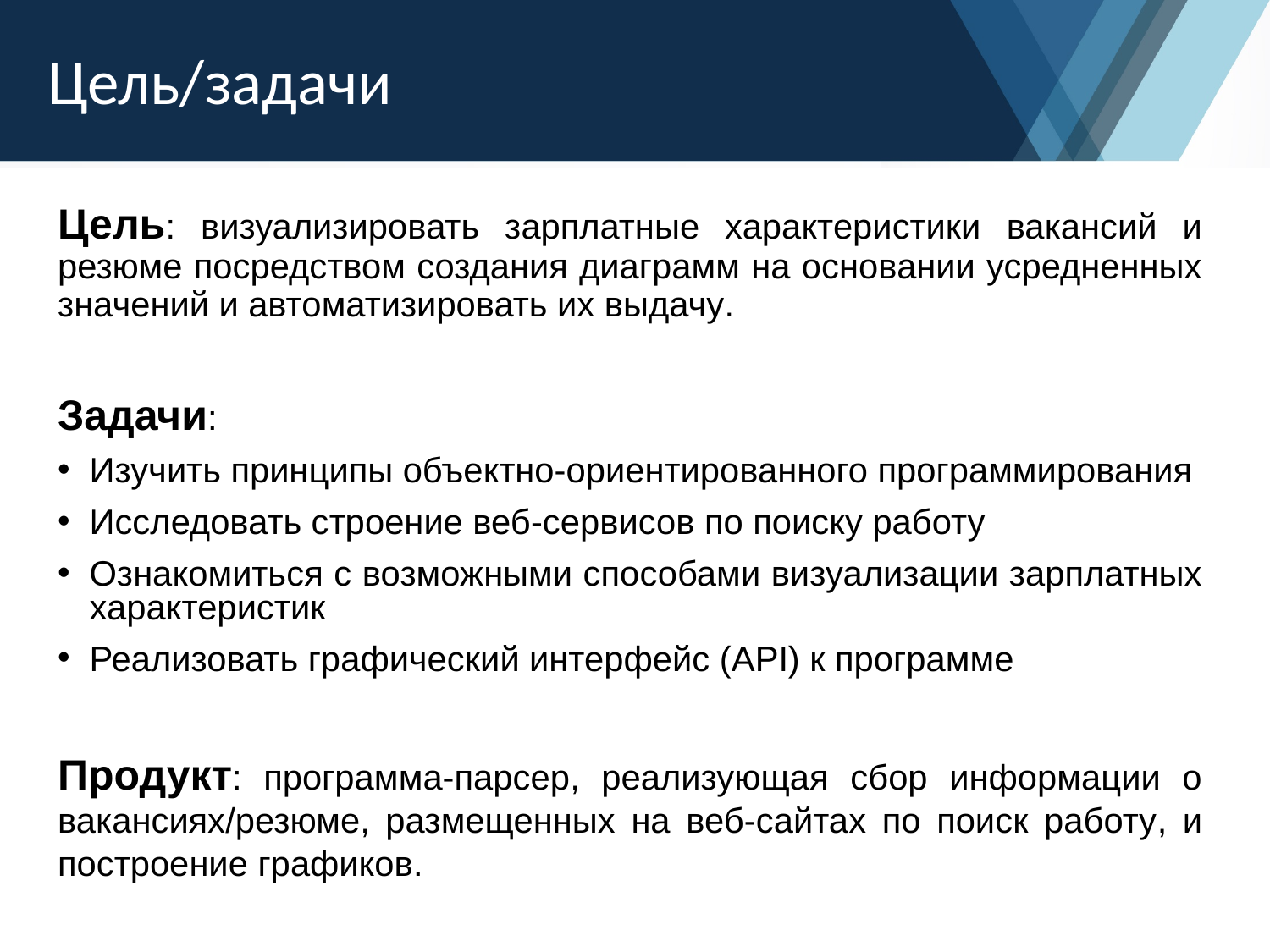

# Цель/задачи
Цель: визуализировать зарплатные характеристики вакансий и резюме посредством создания диаграмм на основании усредненных значений и автоматизировать их выдачу.

Задачи:
Изучить принципы объектно-ориентированного программирования
Исследовать строение веб-сервисов по поиску работу
Ознакомиться с возможными способами визуализации зарплатных характеристик
Реализовать графический интерфейс (API) к программе

Продукт: программа-парсер, реализующая сбор информации о вакансиях/резюме, размещенных на веб-сайтах по поиск работу, и построение графиков.